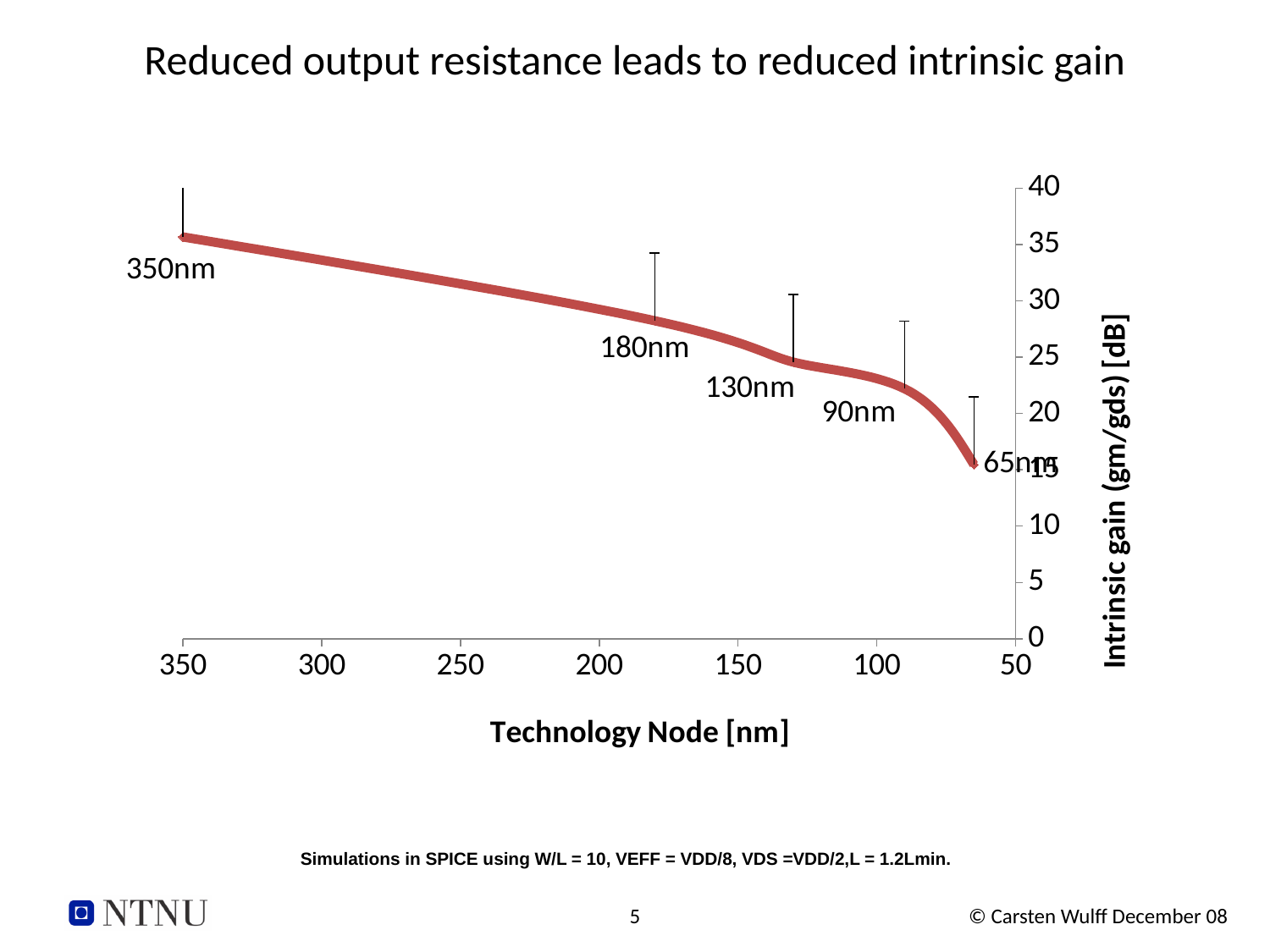

Reduced output resistance leads to reduced intrinsic gain

### Chart

| Category |  |
|---|---|
Simulations in SPICE using W/L = 10, VEFF = VDD/8, VDS =VDD/2,L = 1.2Lmin.